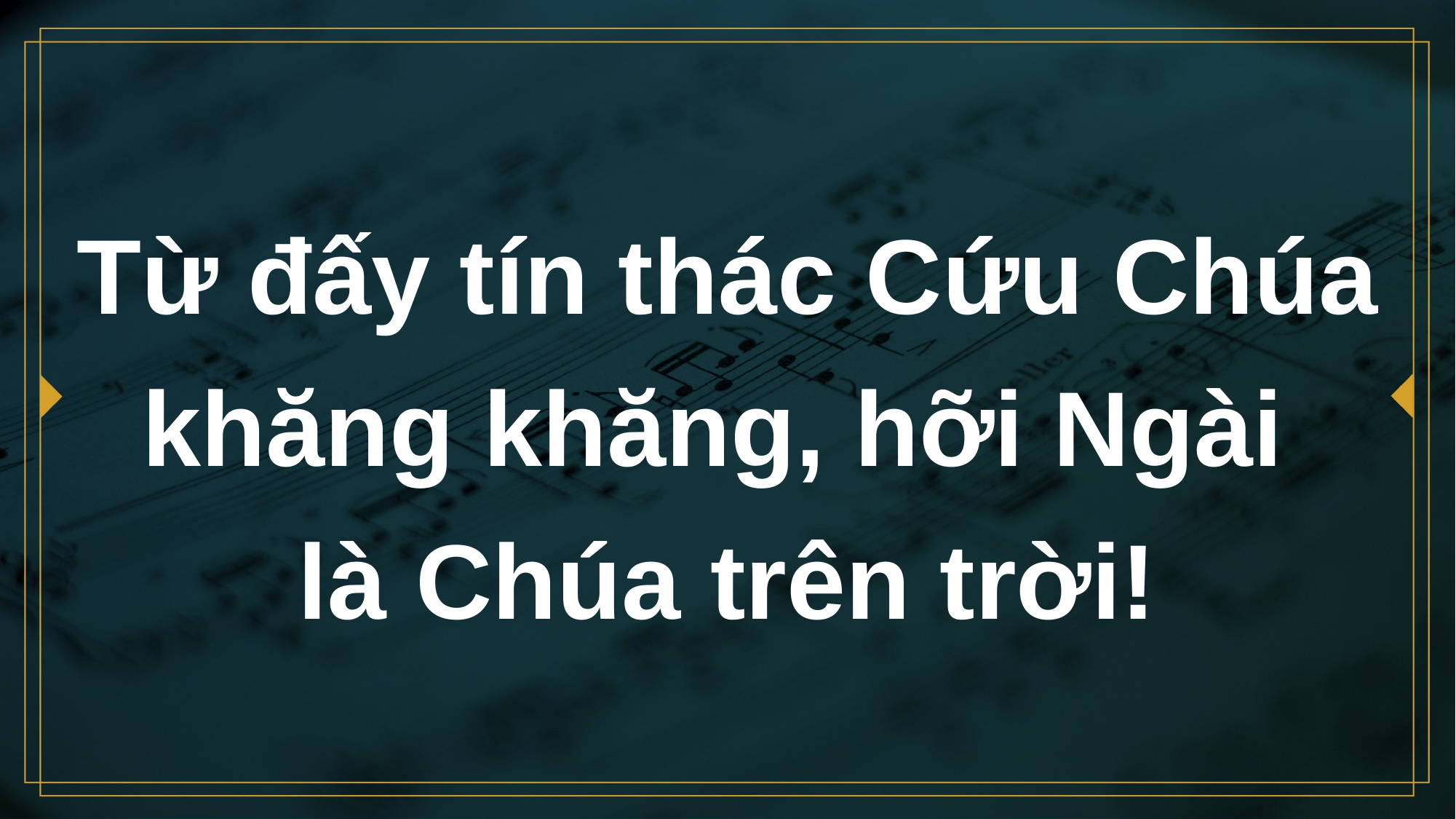

# Từ đấy tín thác Cứu Chúa khăng khăng, hỡi Ngài là Chúa trên trời!